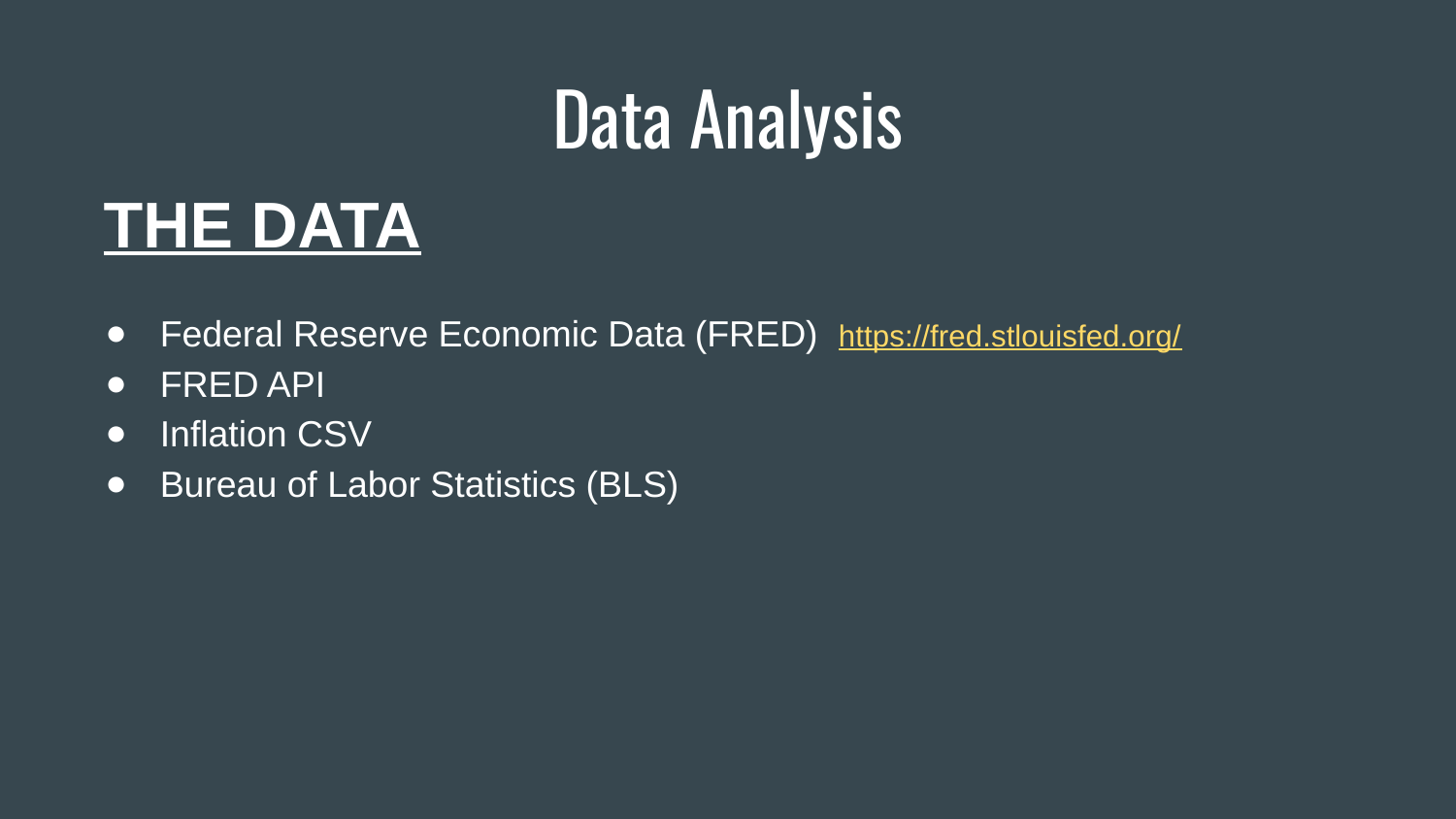

# Data Analysis
THE DATA
Federal Reserve Economic Data (FRED)  https://fred.stlouisfed.org/
FRED API
Inflation CSV
Bureau of Labor Statistics (BLS)